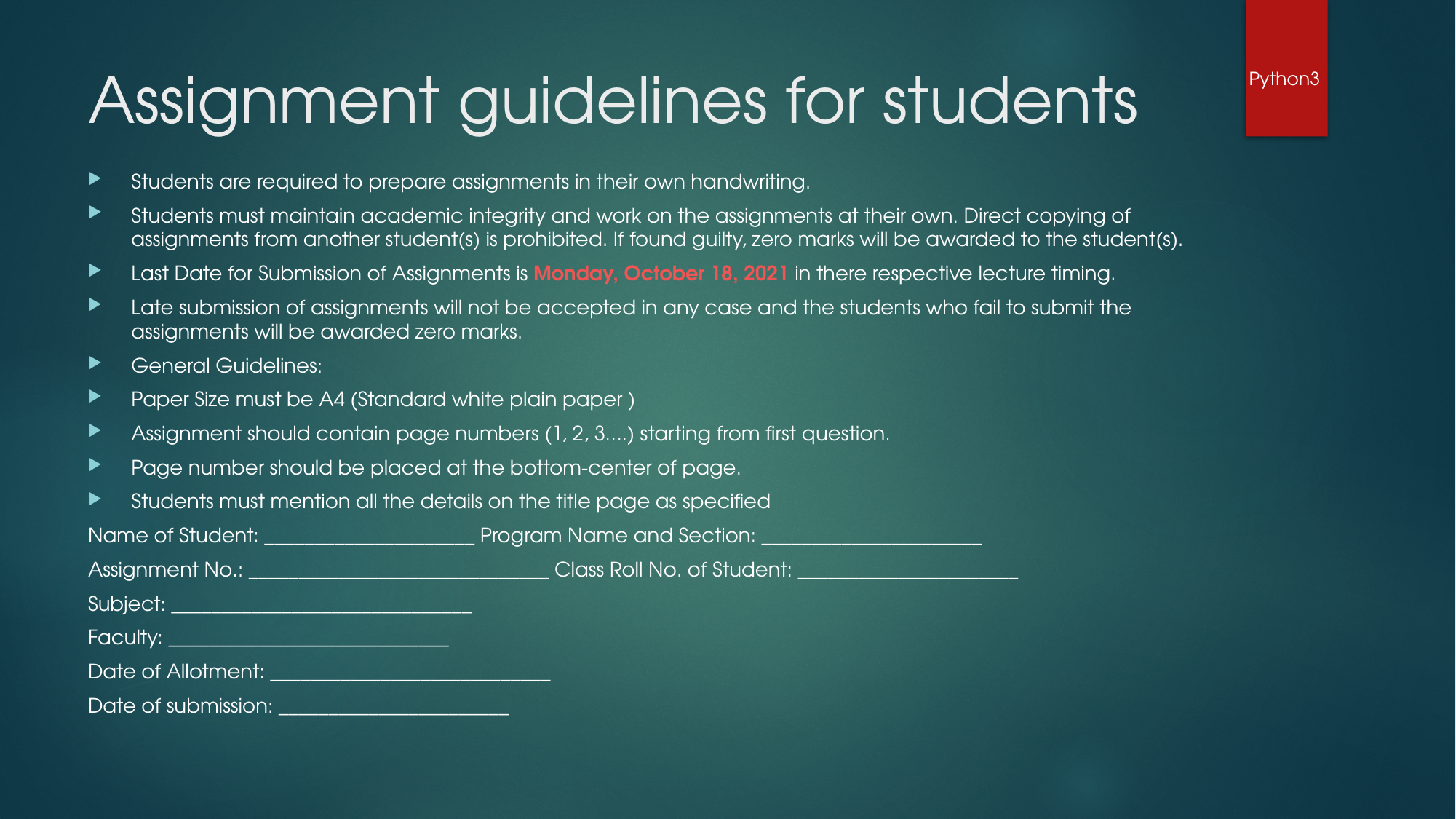

# Assignment guidelines for students
Python3
Students are required to prepare assignments in their own handwriting.
Students must maintain academic integrity and work on the assignments at their own. Direct copying of assignments from another student(s) is prohibited. If found guilty, zero marks will be awarded to the student(s).
Last Date for Submission of Assignments is Monday, October 18, 2021 in there respective lecture timing.
Late submission of assignments will not be accepted in any case and the students who fail to submit the assignments will be awarded zero marks.
General Guidelines:
Paper Size must be A4 (Standard white plain paper )
Assignment should contain page numbers (1, 2, 3….) starting from first question.
Page number should be placed at the bottom-center of page.
Students must mention all the details on the title page as specified
Name of Student: _____________________ Program Name and Section: ______________________
Assignment No.: ______________________________ Class Roll No. of Student: ______________________
Subject: ______________________________
Faculty: ____________________________
Date of Allotment: ____________________________
Date of submission: _______________________